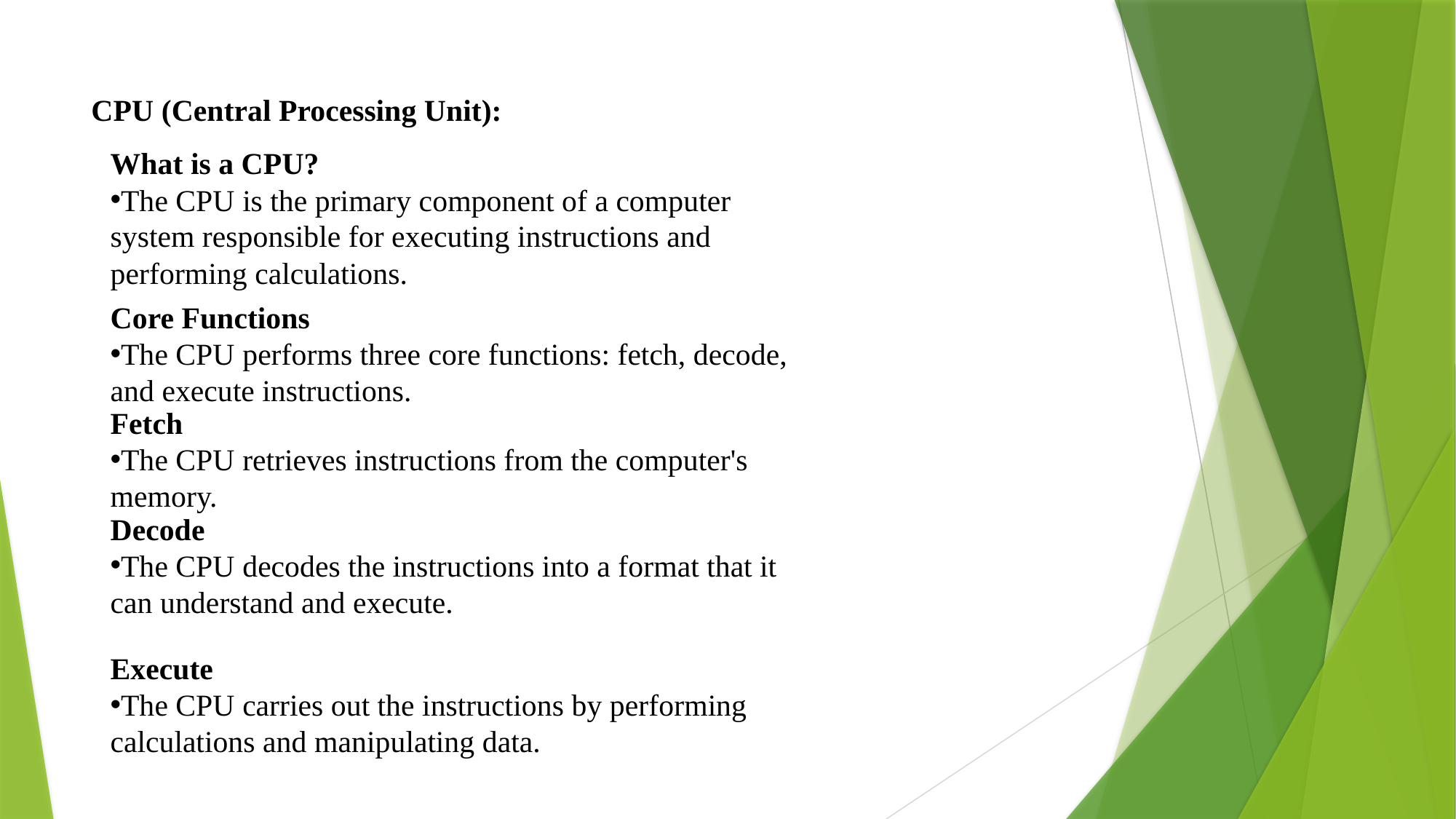

CPU (Central Processing Unit):
What is a CPU?
The CPU is the primary component of a computer system responsible for executing instructions and performing calculations.
Core Functions
The CPU performs three core functions: fetch, decode, and execute instructions.
Fetch
The CPU retrieves instructions from the computer's memory.
Decode
The CPU decodes the instructions into a format that it can understand and execute.
Execute
The CPU carries out the instructions by performing calculations and manipulating data.